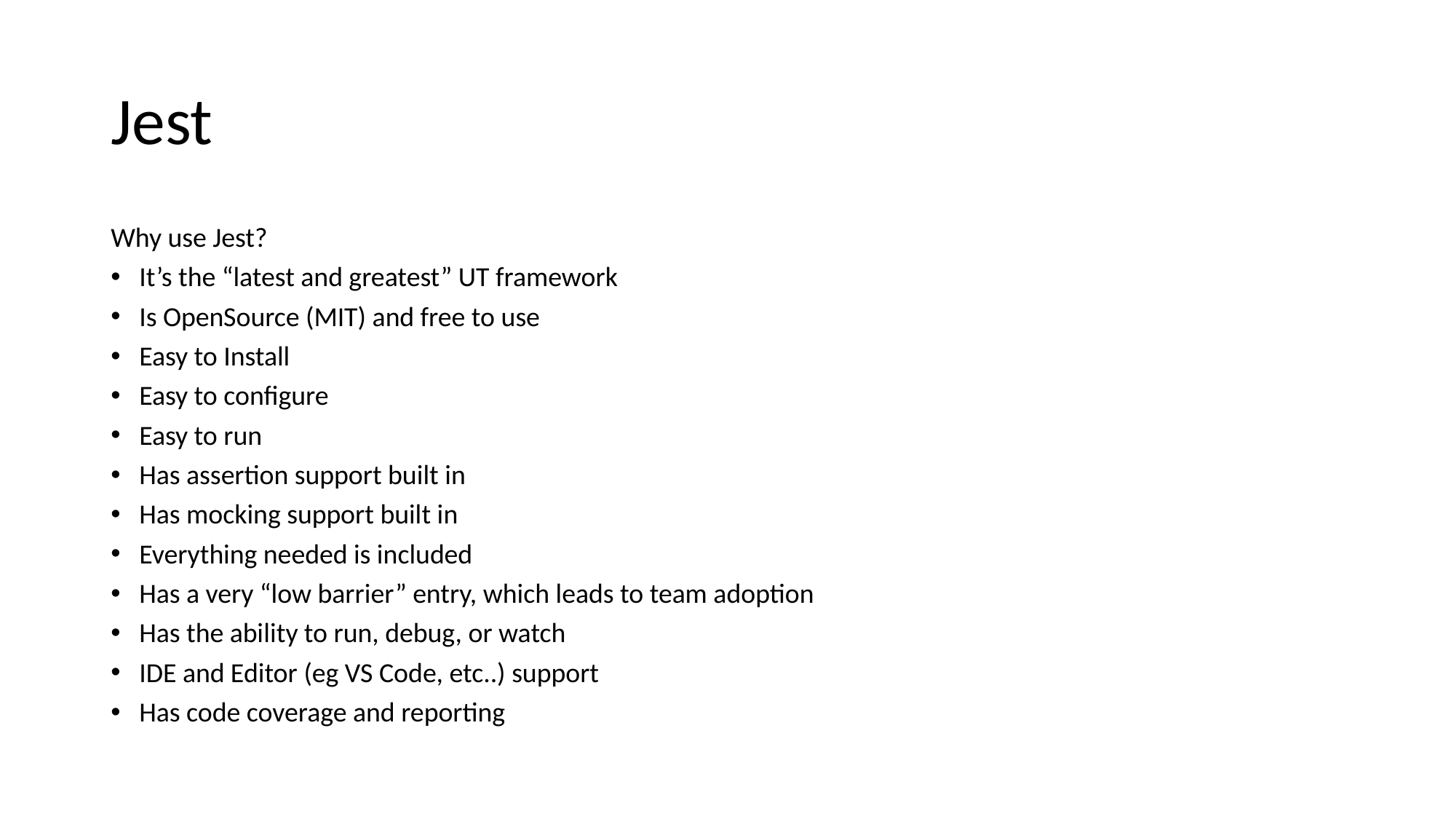

# Jest
Why use Jest?
It’s the “latest and greatest” UT framework
Is OpenSource (MIT) and free to use
Easy to Install
Easy to configure
Easy to run
Has assertion support built in
Has mocking support built in
Everything needed is included
Has a very “low barrier” entry, which leads to team adoption
Has the ability to run, debug, or watch
IDE and Editor (eg VS Code, etc..) support
Has code coverage and reporting